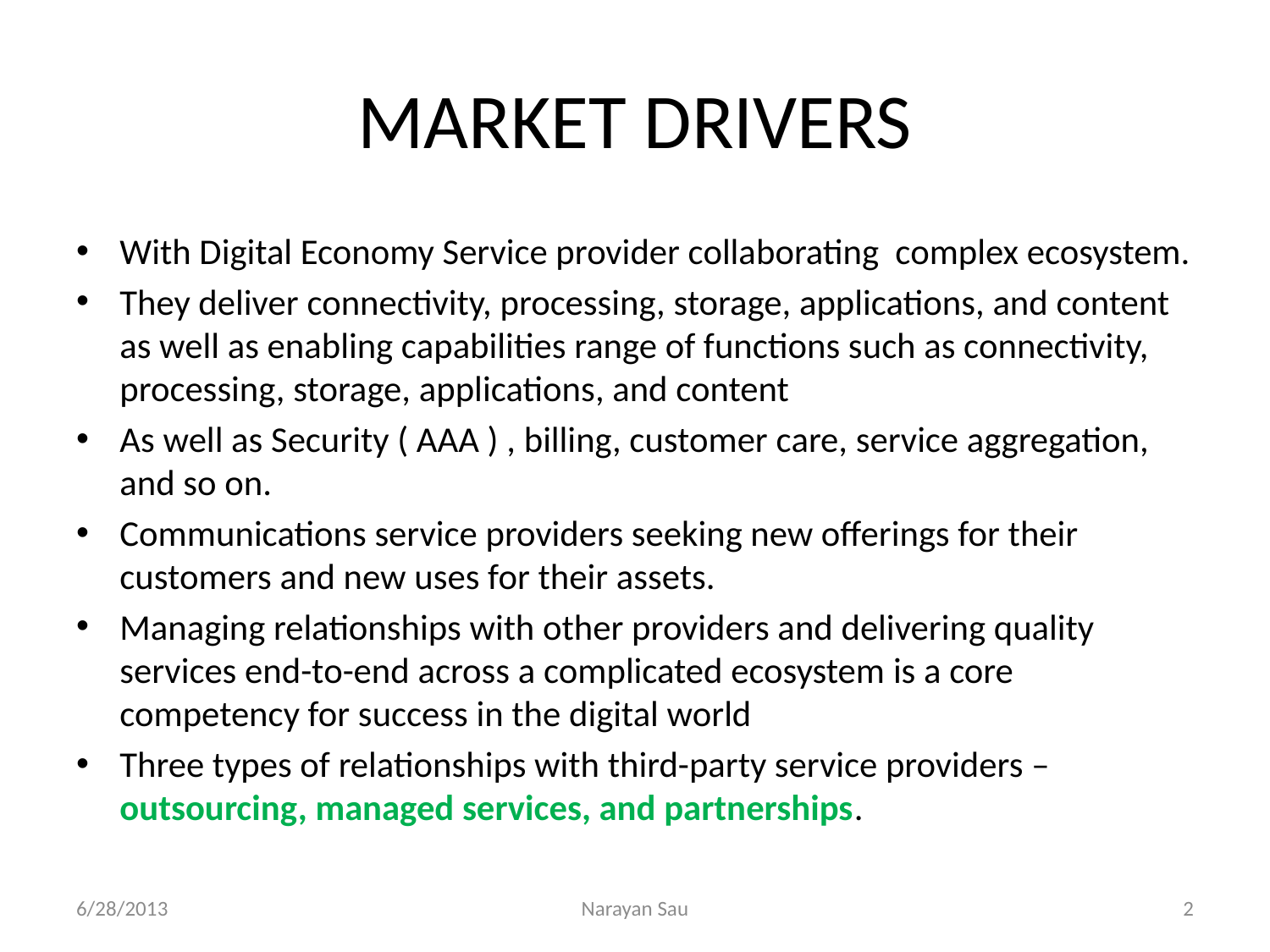

# MARKET DRIVERS
With Digital Economy Service provider collaborating  complex ecosystem.
They deliver connectivity, processing, storage, applications, and content as well as enabling capabilities range of functions such as connectivity, processing, storage, applications, and content
As well as Security ( AAA ) , billing, customer care, service aggregation, and so on.
Communications service providers seeking new offerings for their customers and new uses for their assets.
Managing relationships with other providers and delivering quality services end-to-end across a complicated ecosystem is a core competency for success in the digital world
Three types of relationships with third-party service providers – outsourcing, managed services, and partnerships.

6/28/2013
Narayan Sau
2